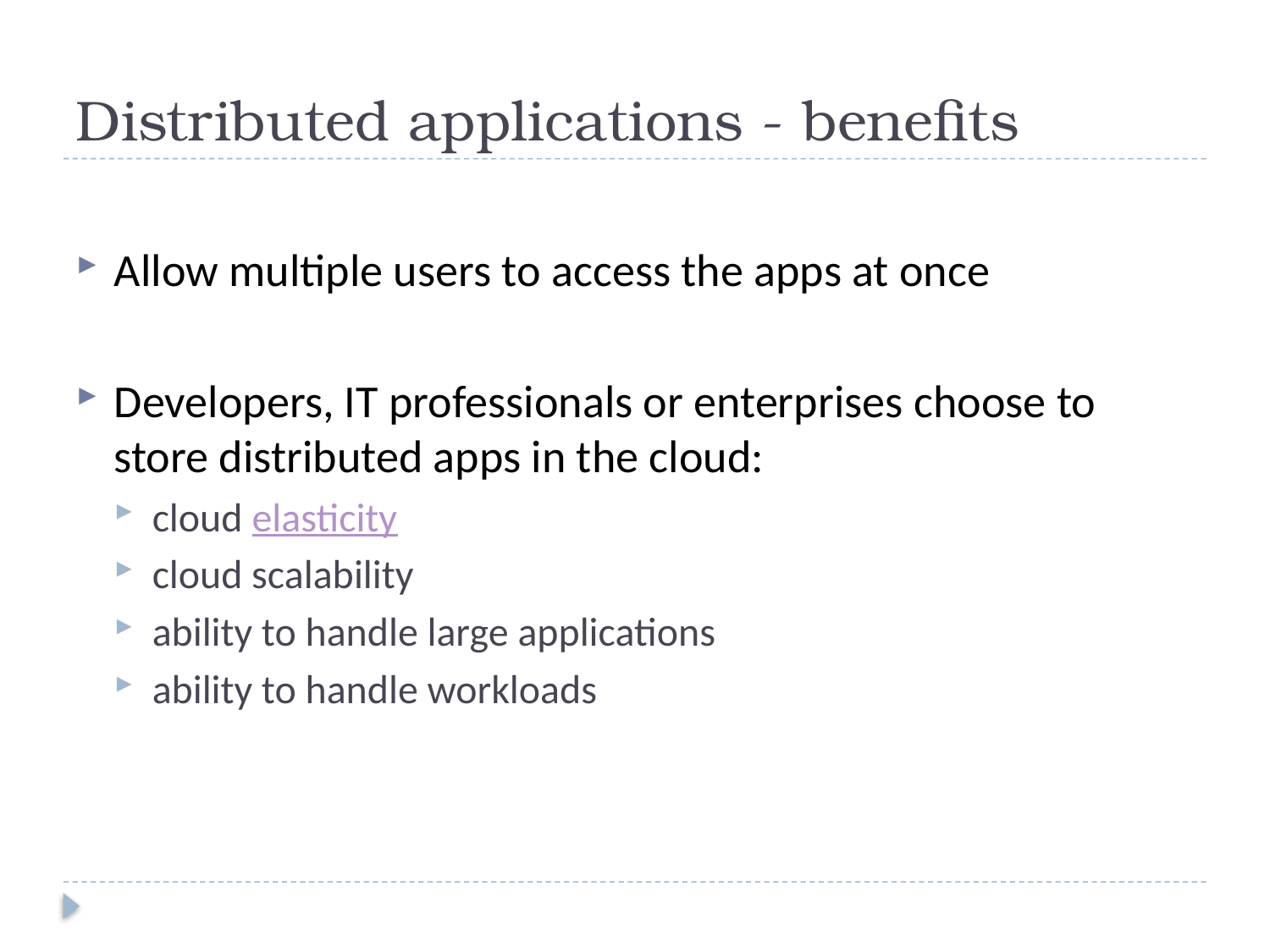

# Distributed applications - benefits

Allow multiple users to access the apps at once

Developers, IT professionals or enterprises choose to store distributed apps in the cloud:
cloud elasticity
cloud scalability
ability to handle large applications
ability to handle workloads